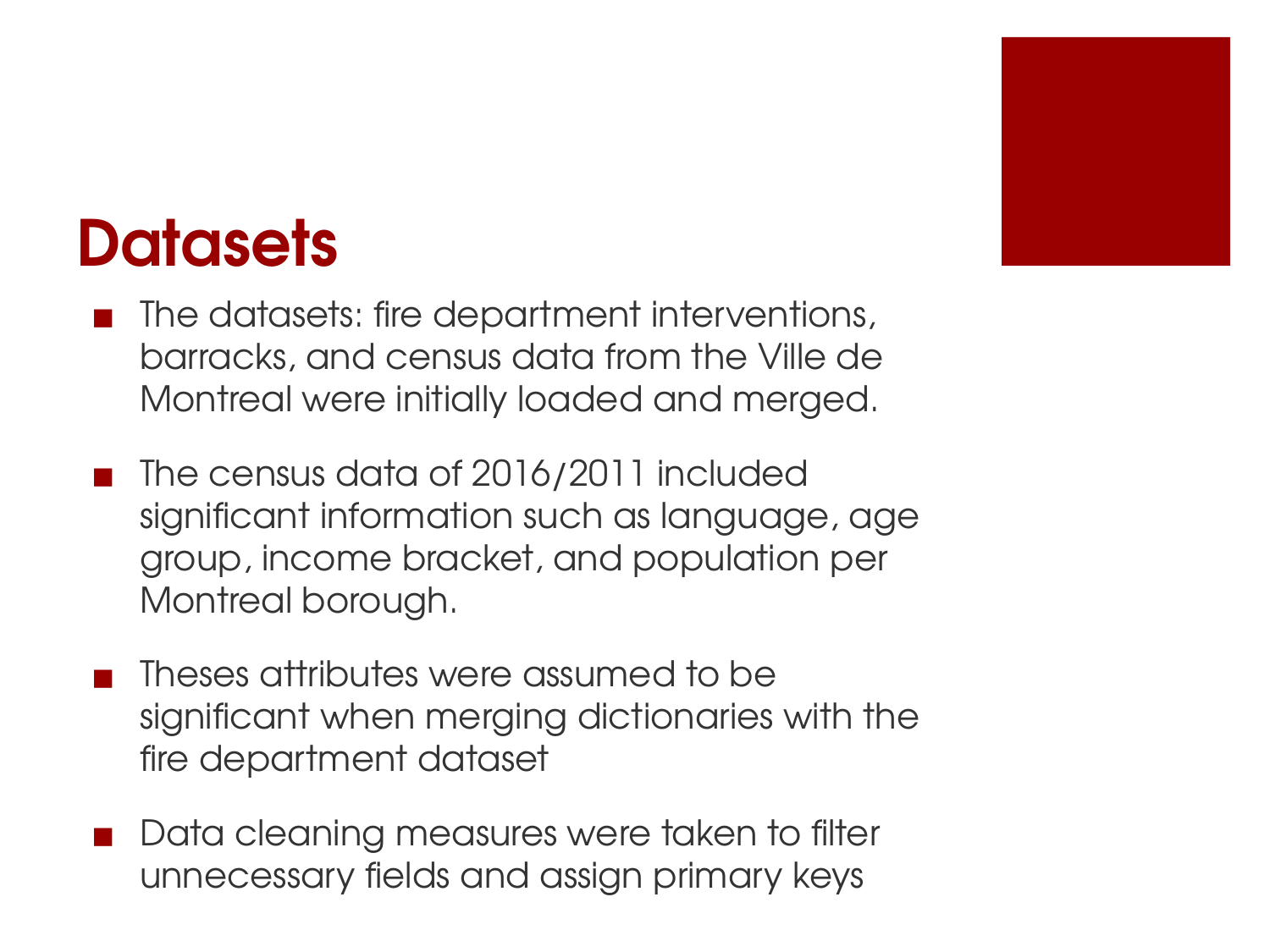

# Datasets
The datasets: fire department interventions, barracks, and census data from the Ville de Montreal were initially loaded and merged.
The census data of 2016/2011 included significant information such as language, age group, income bracket, and population per Montreal borough.
Theses attributes were assumed to be significant when merging dictionaries with the fire department dataset
Data cleaning measures were taken to filter unnecessary fields and assign primary keys